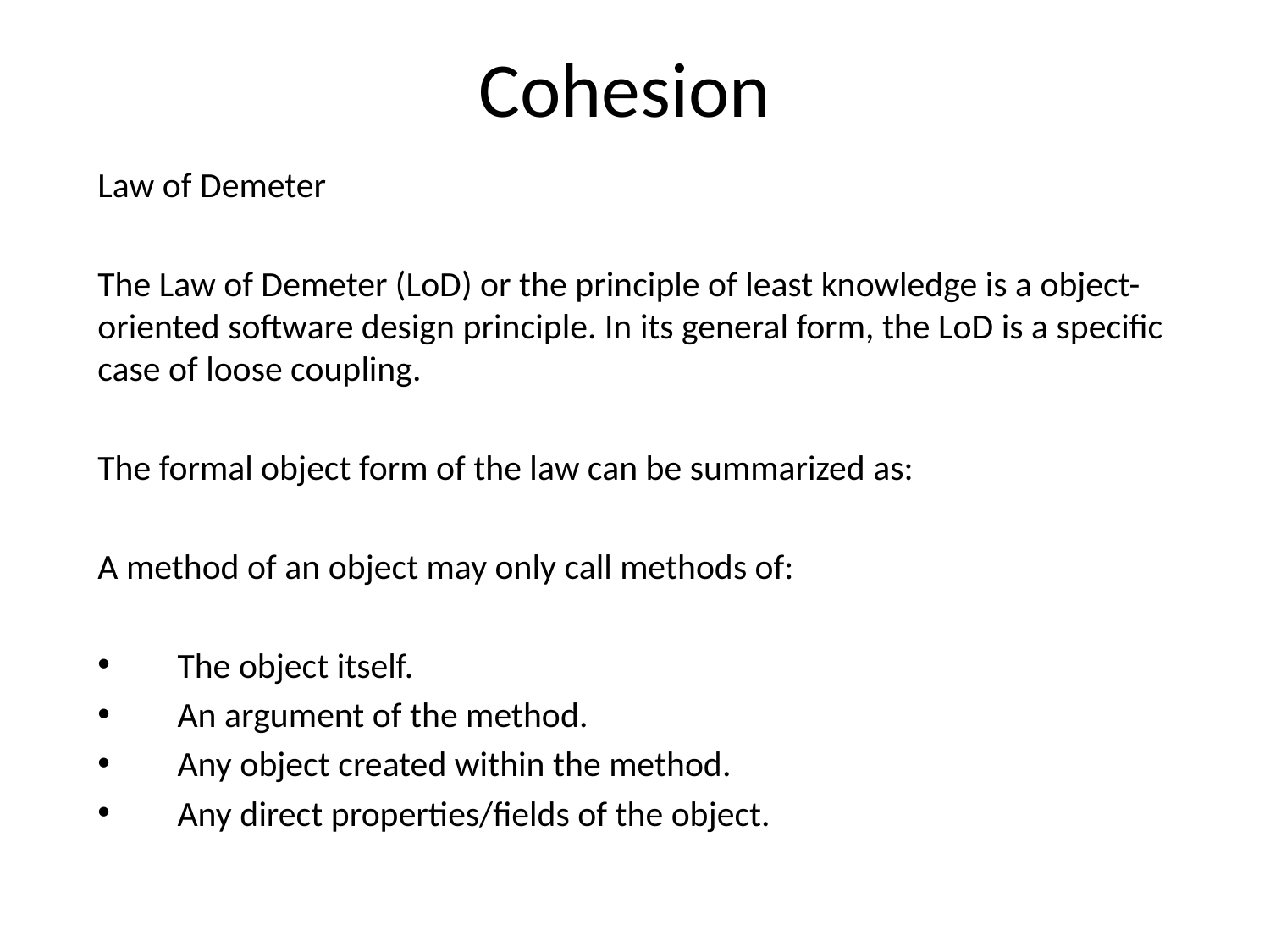

# Cohesion
Law of Demeter

The Law of Demeter (LoD) or the principle of least knowledge is a object-oriented software design principle. In its general form, the LoD is a specific case of loose coupling.

The formal object form of the law can be summarized as:

A method of an object may only call methods of:

    The object itself.
    An argument of the method.
    Any object created within the method.
    Any direct properties/fields of the object.